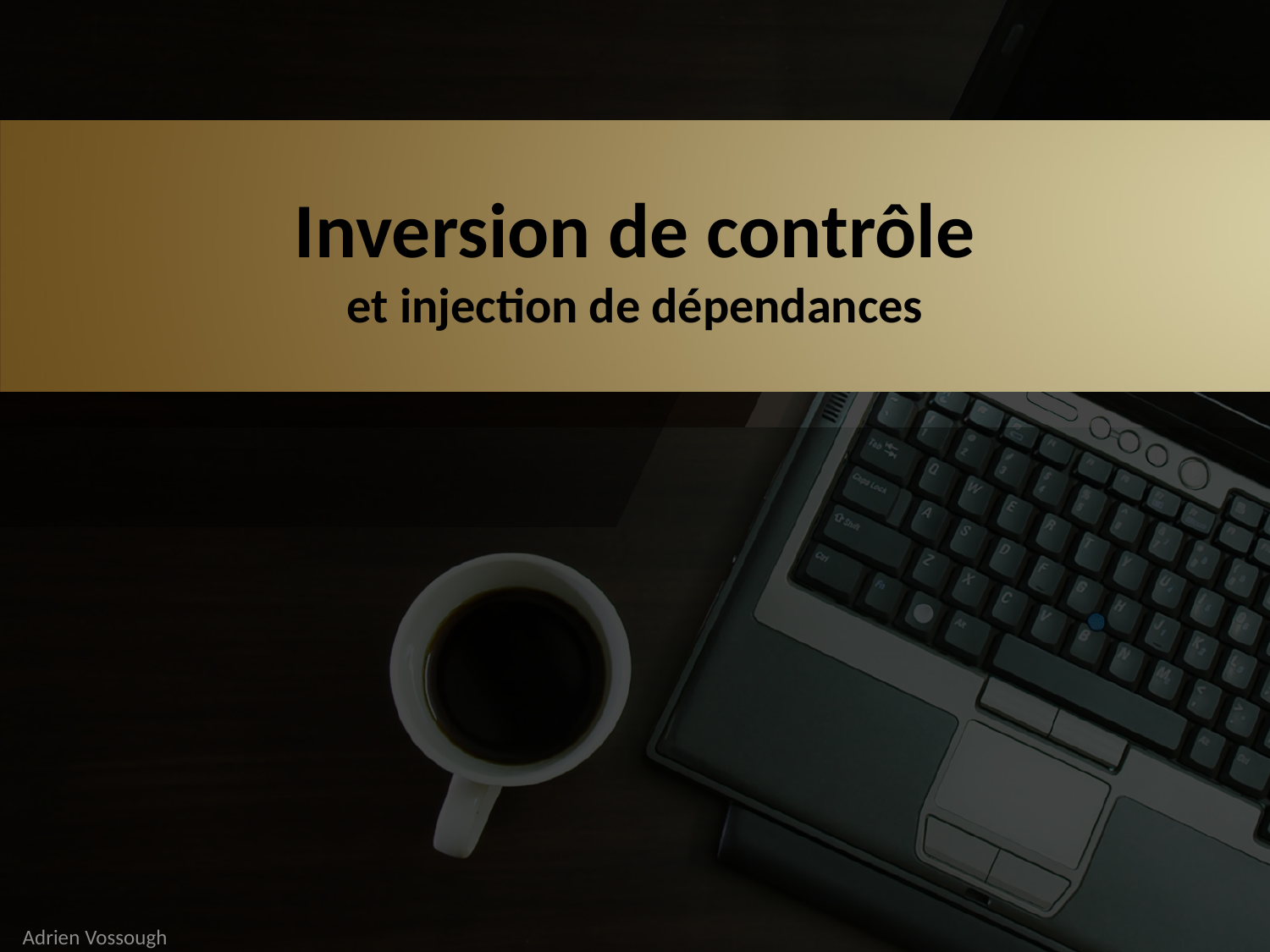

# Inversion de contrôle et injection de dépendances
Adrien Vossough